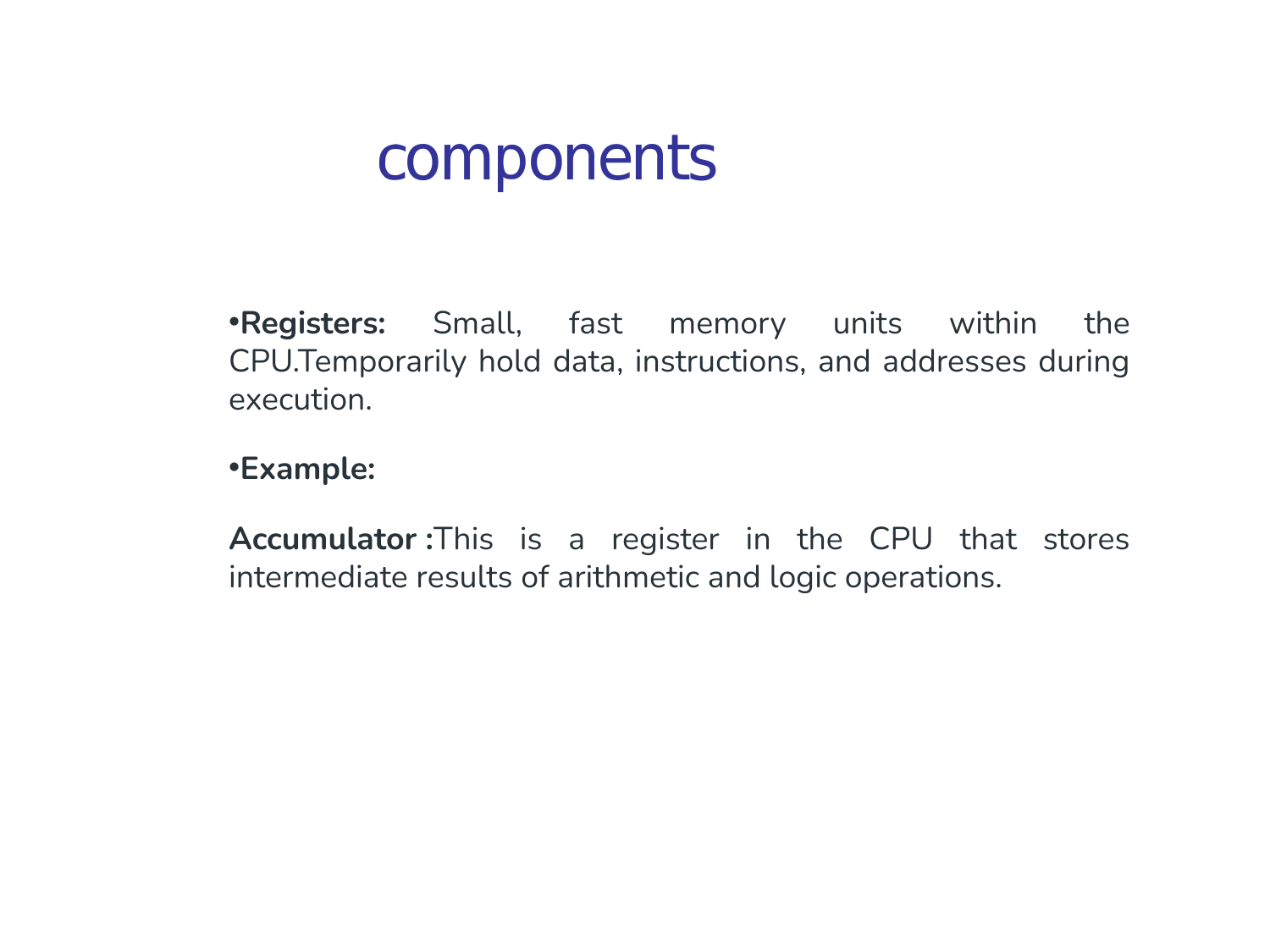

# components

Registers: Small, fast memory units within the CPU.Temporarily hold data, instructions, and addresses during execution.
Example:
Accumulator :This is a register in the CPU that stores intermediate results of arithmetic and logic operations.